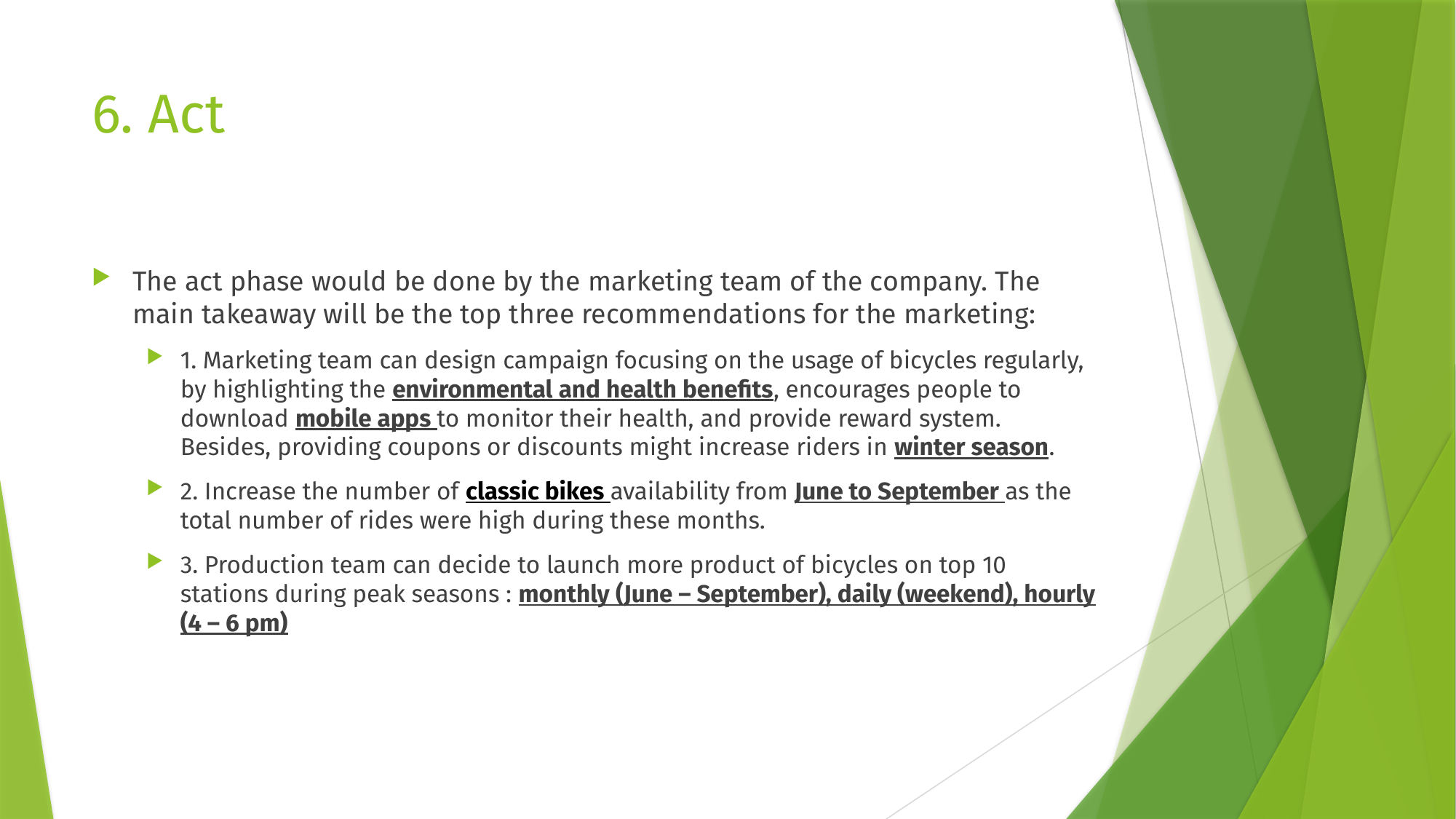

# 6. Act
The act phase would be done by the marketing team of the company. The main takeaway will be the top three recommendations for the marketing:
1. Marketing team can design campaign focusing on the usage of bicycles regularly, by highlighting the environmental and health benefits, encourages people to download mobile apps to monitor their health, and provide reward system. Besides, providing coupons or discounts might increase riders in winter season.
2. Increase the number of classic bikes availability from June to September as the total number of rides were high during these months.
3. Production team can decide to launch more product of bicycles on top 10 stations during peak seasons : monthly (June – September), daily (weekend), hourly (4 – 6 pm)